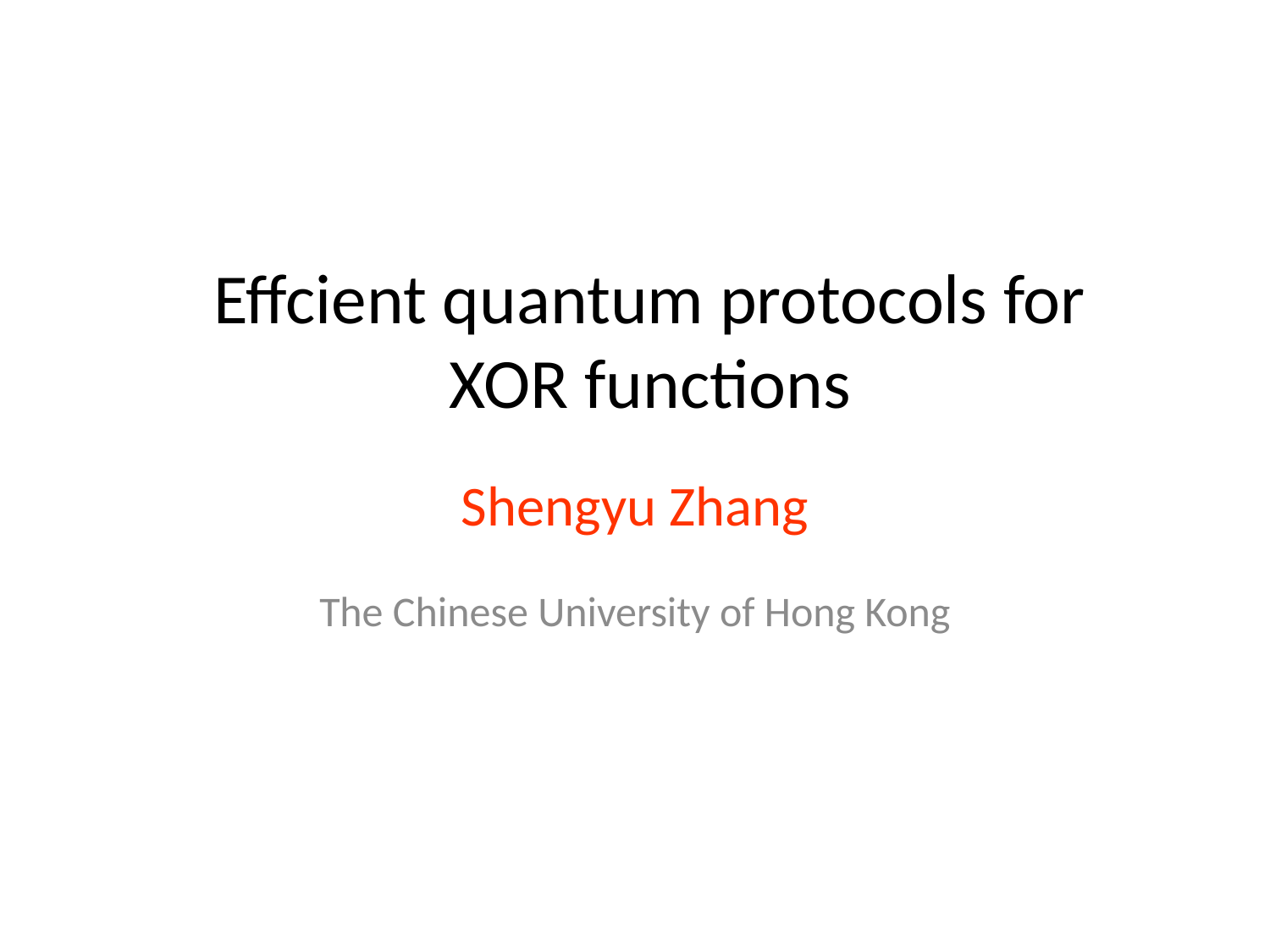

# Effcient quantum protocols for XOR functions
Shengyu Zhang

The Chinese University of Hong Kong